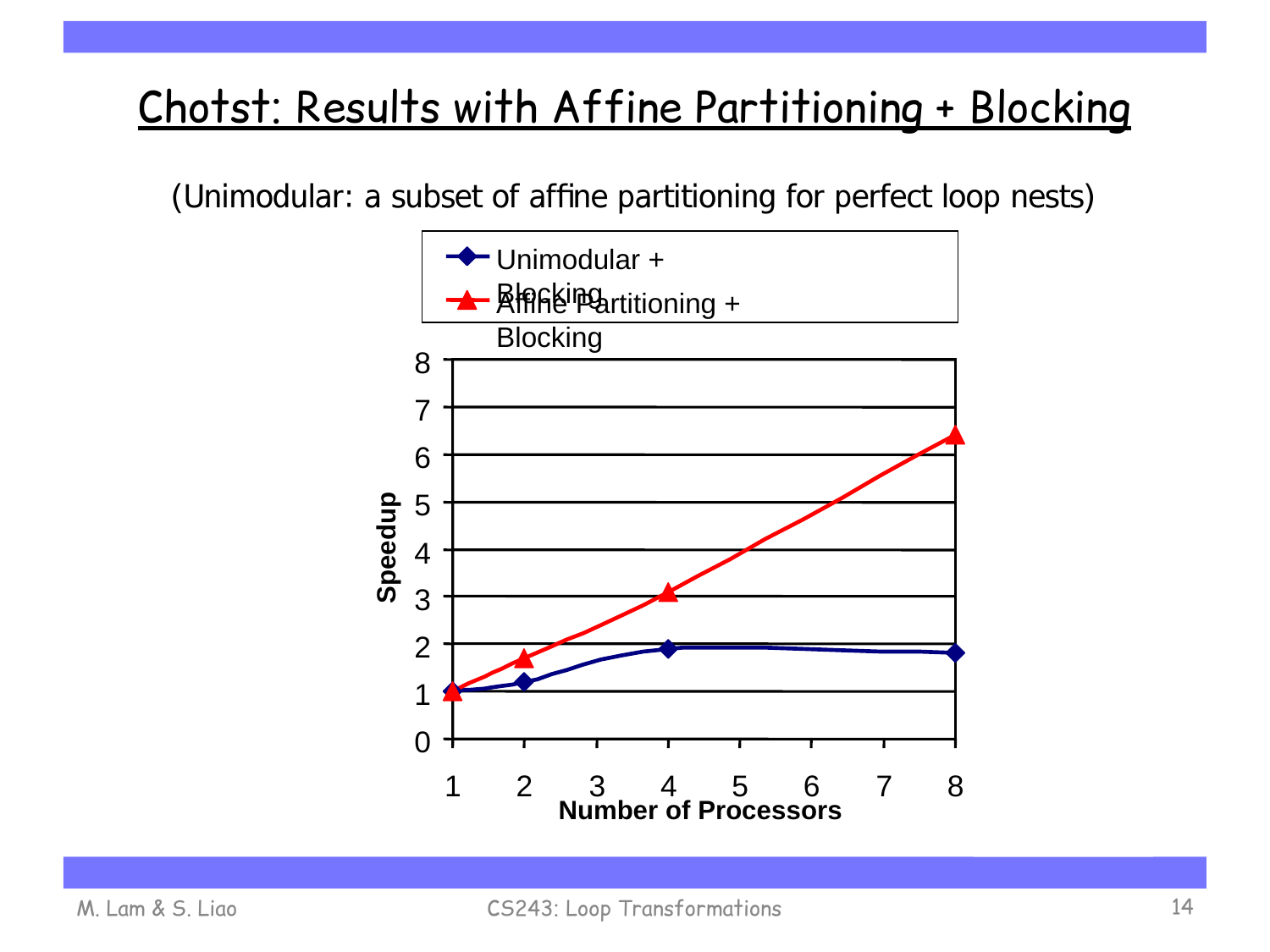

# Chotst: Results with Affine Partitioning + Blocking

(Unimodular: a subset of affine partitioning for perfect loop nests)

Unimodular + Blocking

Affine Partitioning + Blocking

8

7

6
5
Speedup
4
3

2

1

0
1
2
3
4
5
6
7
8
Number of Processors
M. Lam & S. Liao
CS243: Loop Transformations
14